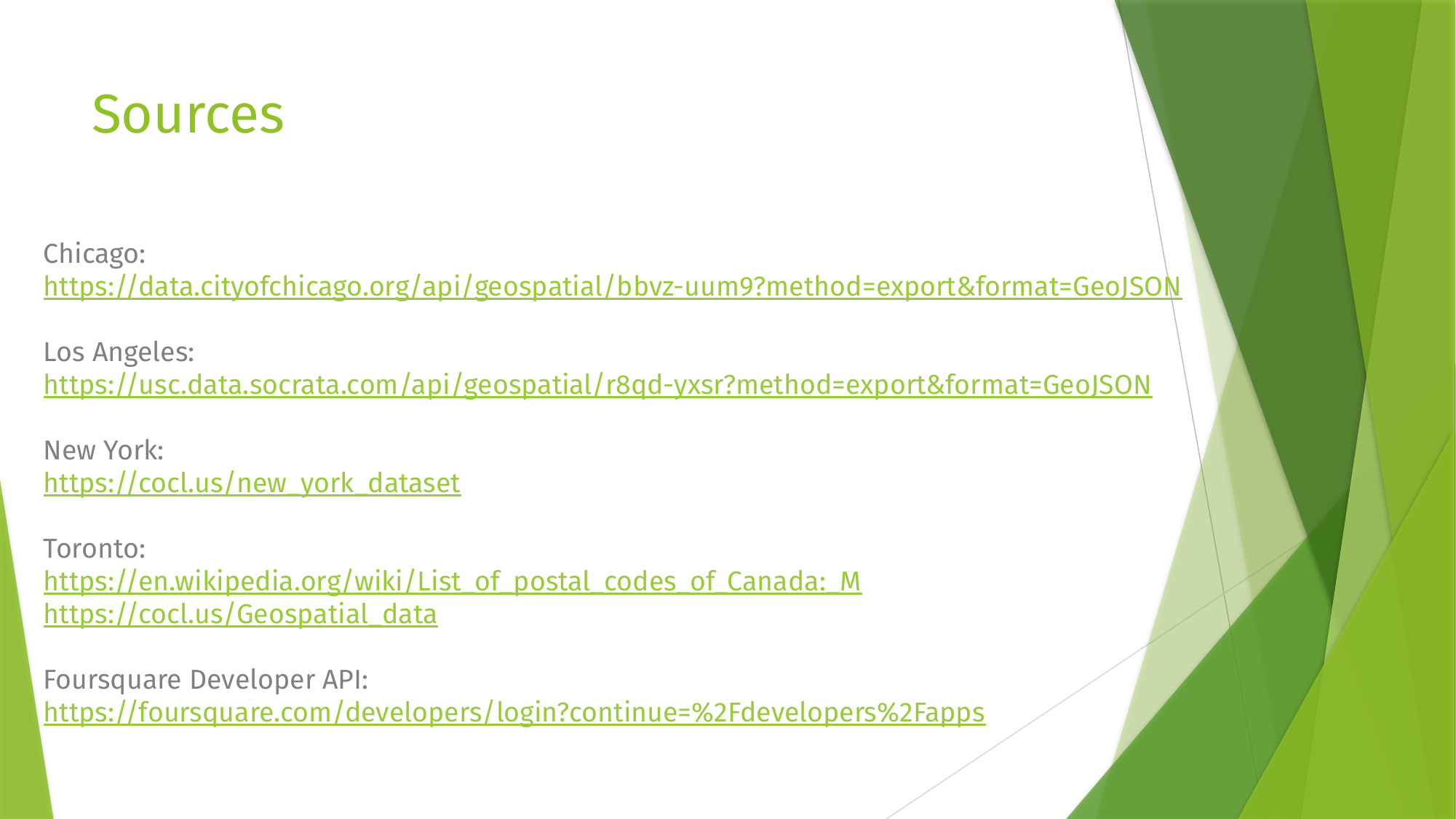

# Sources
Chicago:
https://data.cityofchicago.org/api/geospatial/bbvz-uum9?method=export&format=GeoJSON

Los Angeles:
https://usc.data.socrata.com/api/geospatial/r8qd-yxsr?method=export&format=GeoJSON

New York:
https://cocl.us/new_york_dataset

Toronto:
https://en.wikipedia.org/wiki/List_of_postal_codes_of_Canada:_M
https://cocl.us/Geospatial_data

Foursquare Developer API:
https://foursquare.com/developers/login?continue=%2Fdevelopers%2Fapps